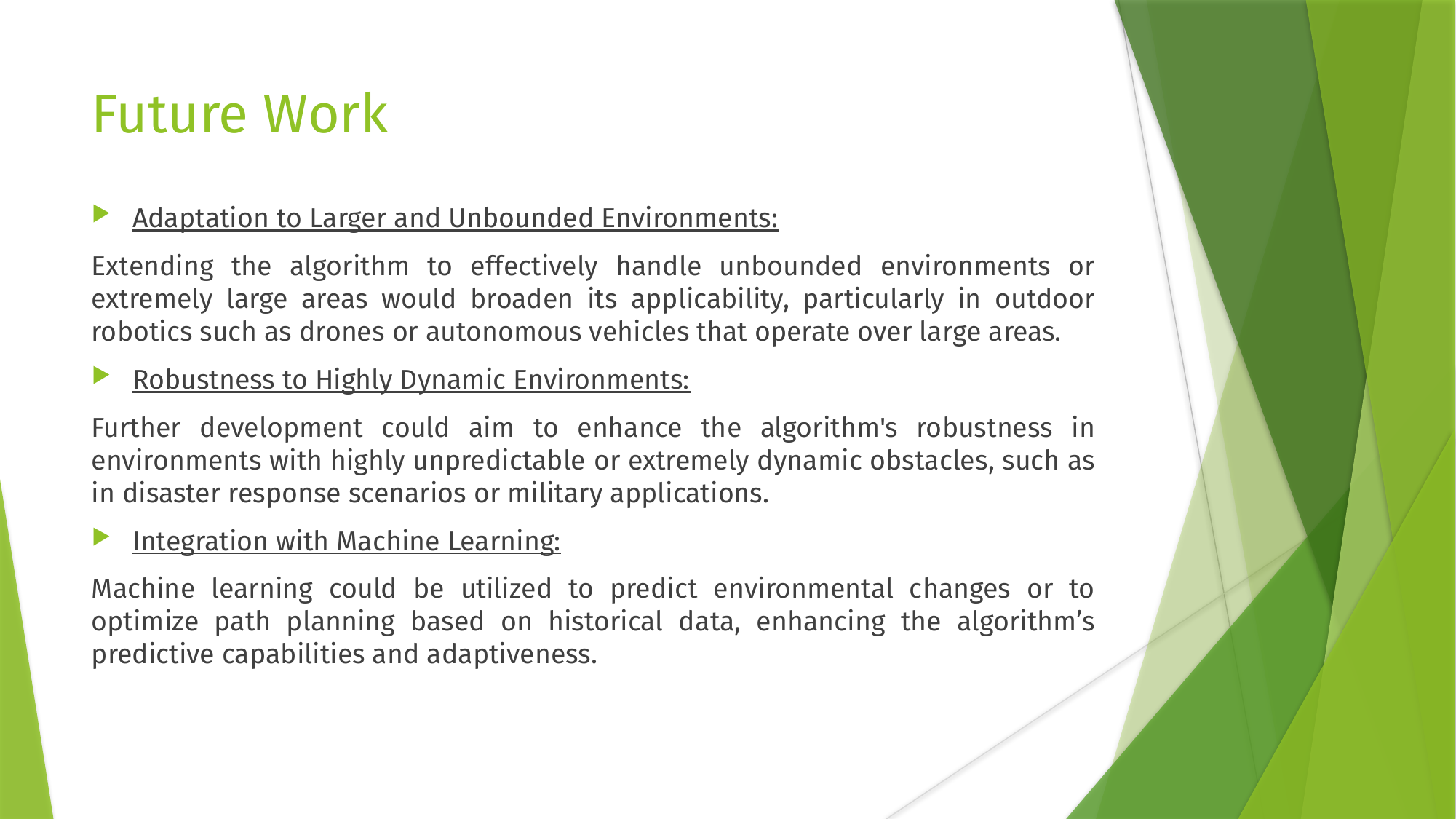

# Future Work
Adaptation to Larger and Unbounded Environments:
Extending the algorithm to effectively handle unbounded environments or extremely large areas would broaden its applicability, particularly in outdoor robotics such as drones or autonomous vehicles that operate over large areas.
Robustness to Highly Dynamic Environments:
Further development could aim to enhance the algorithm's robustness in environments with highly unpredictable or extremely dynamic obstacles, such as in disaster response scenarios or military applications.
Integration with Machine Learning:
Machine learning could be utilized to predict environmental changes or to optimize path planning based on historical data, enhancing the algorithm’s predictive capabilities and adaptiveness.